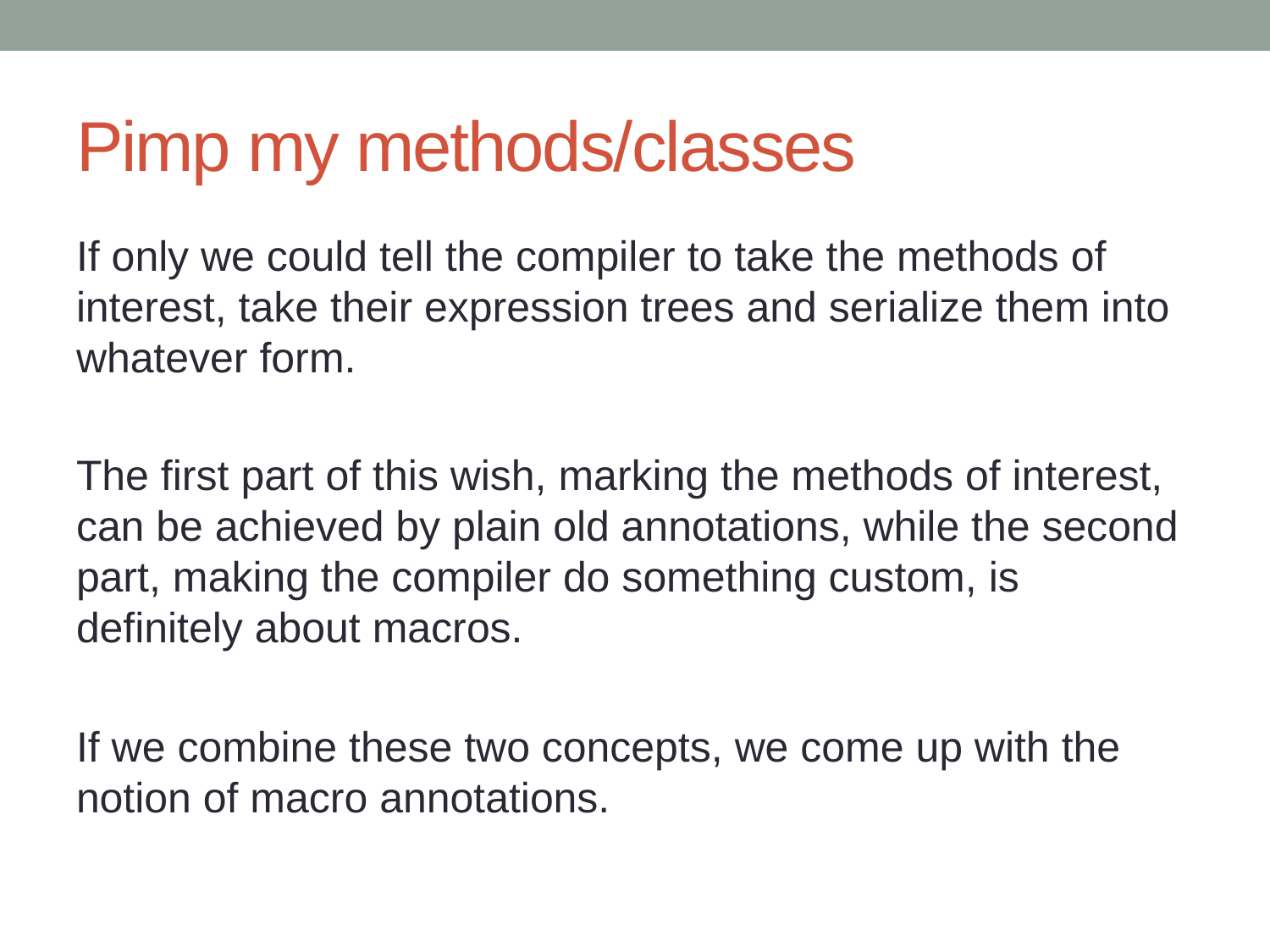

# Pimp my methods/classes
If only we could tell the compiler to take the methods of interest, take their expression trees and serialize them into whatever form.

The first part of this wish, marking the methods of interest, can be achieved by plain old annotations, while the second part, making the compiler do something custom, is definitely about macros.

If we combine these two concepts, we come up with the notion of macro annotations.